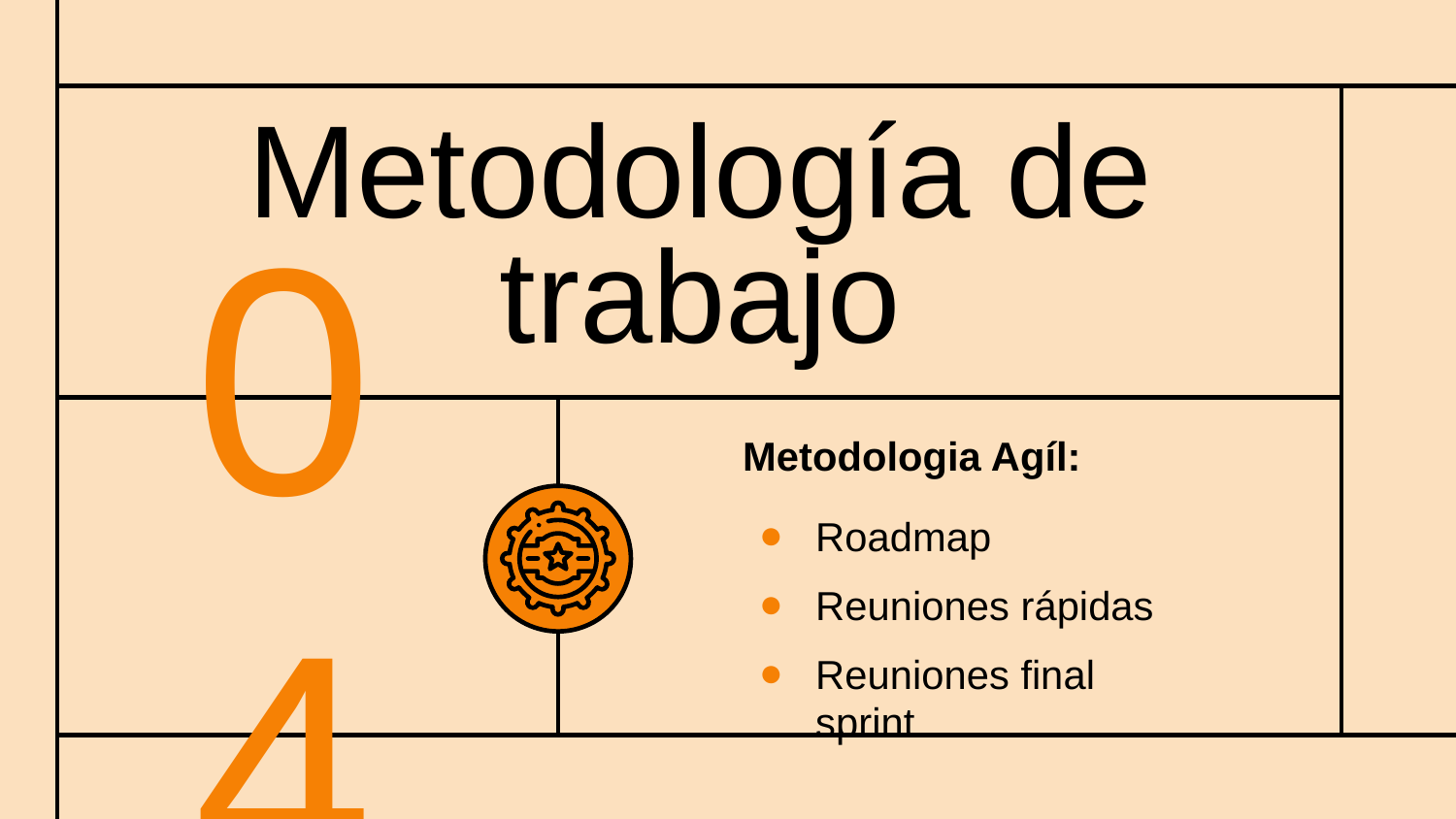

# Metodología de trabajo
04
Metodologia Agíl:
Roadmap
Reuniones rápidas
Reuniones final sprint